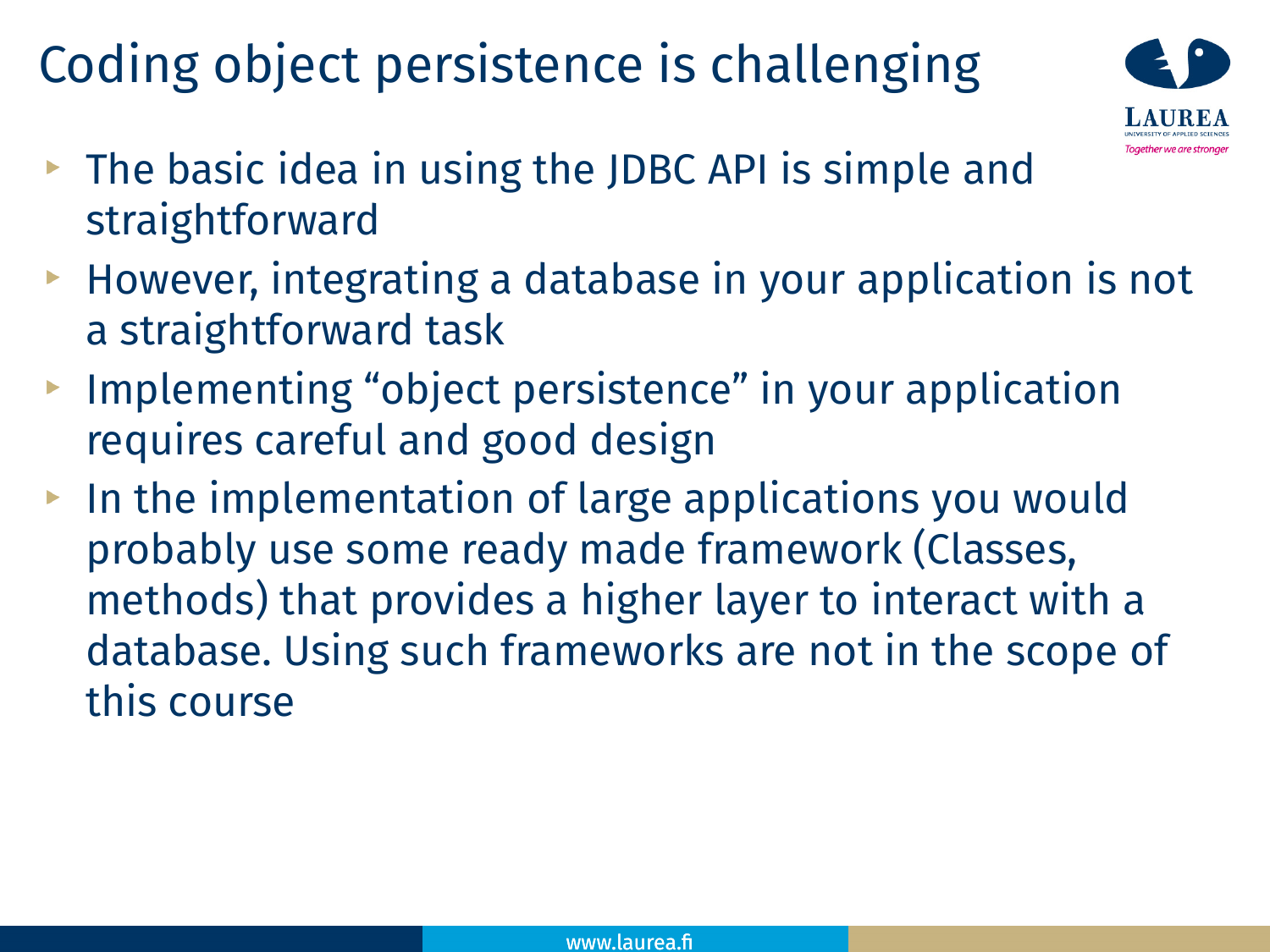

# Coding object persistence is challenging
The basic idea in using the JDBC API is simple and straightforward
However, integrating a database in your application is not a straightforward task
Implementing “object persistence” in your application requires careful and good design
In the implementation of large applications you would probably use some ready made framework (Classes, methods) that provides a higher layer to interact with a database. Using such frameworks are not in the scope of this course